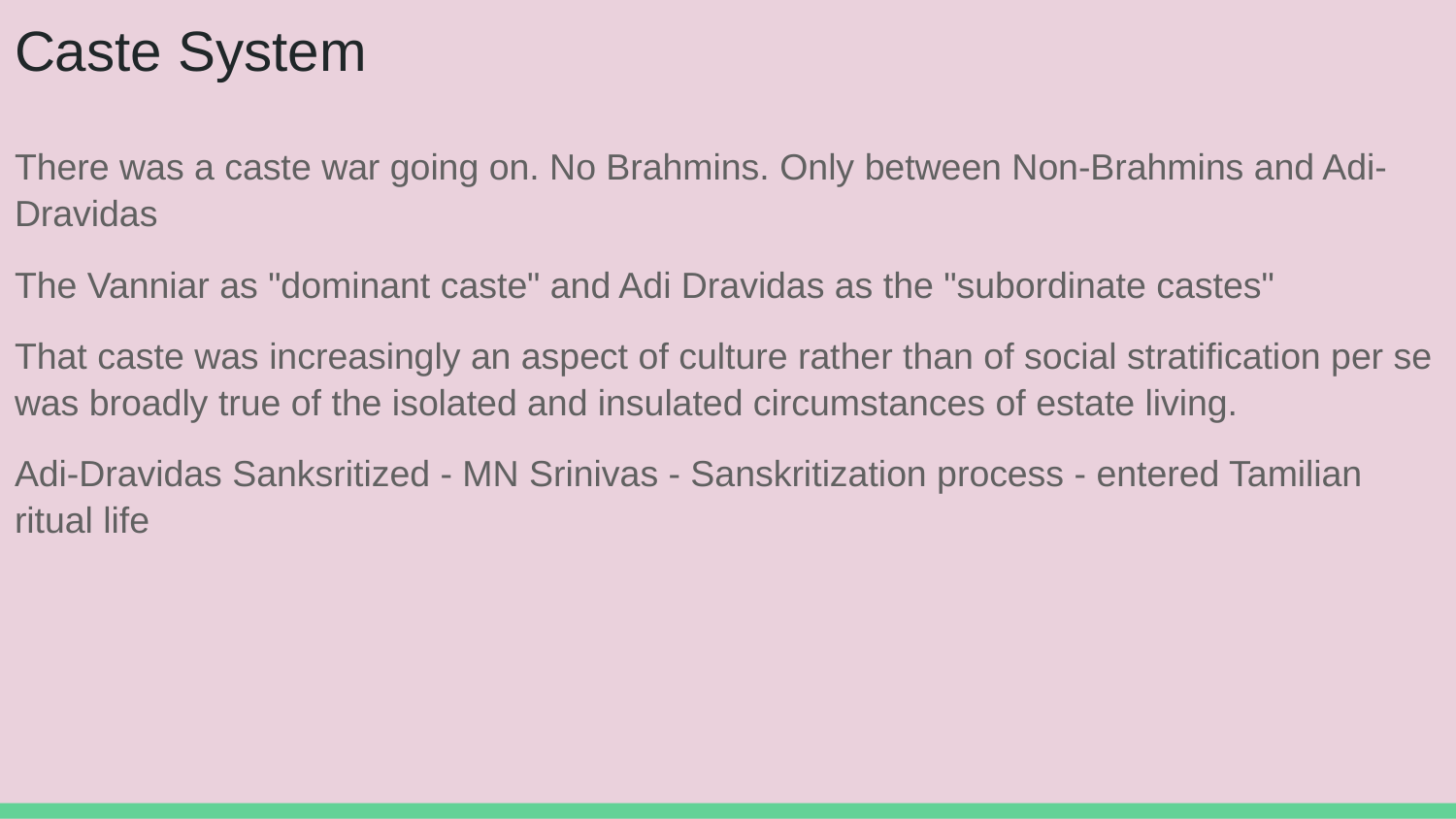

# Caste System
There was a caste war going on. No Brahmins. Only between Non-Brahmins and Adi-Dravidas
The Vanniar as "dominant caste" and Adi Dravidas as the "subordinate castes"
That caste was increasingly an aspect of culture rather than of social stratification per se was broadly true of the isolated and insulated circumstances of estate living.
Adi-Dravidas Sanksritized - MN Srinivas - Sanskritization process - entered Tamilian ritual life